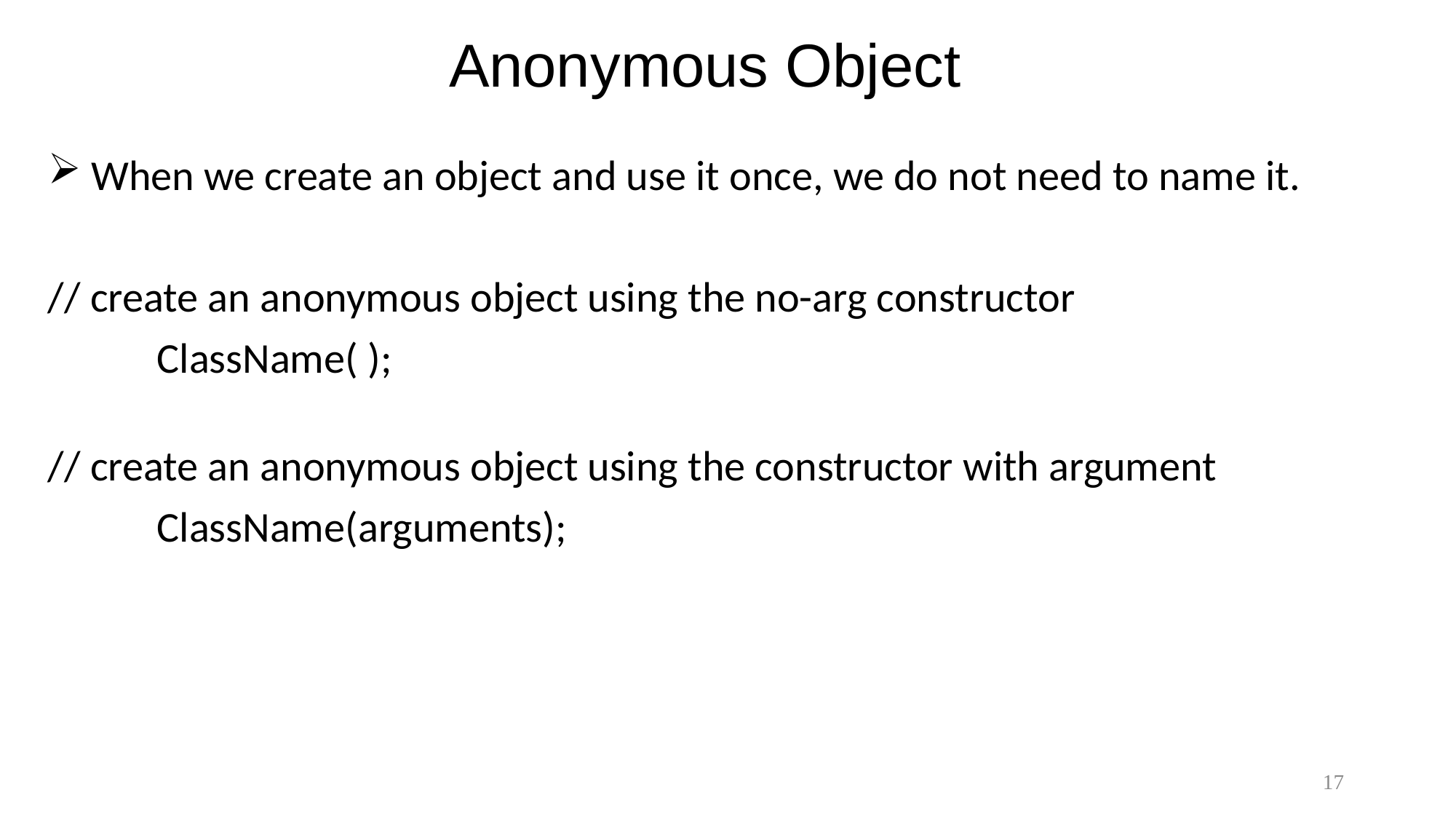

# Anonymous Object
 When we create an object and use it once, we do not need to name it.

// create an anonymous object using the no-arg constructor
	ClassName( );

// create an anonymous object using the constructor with argument
	ClassName(arguments);
17